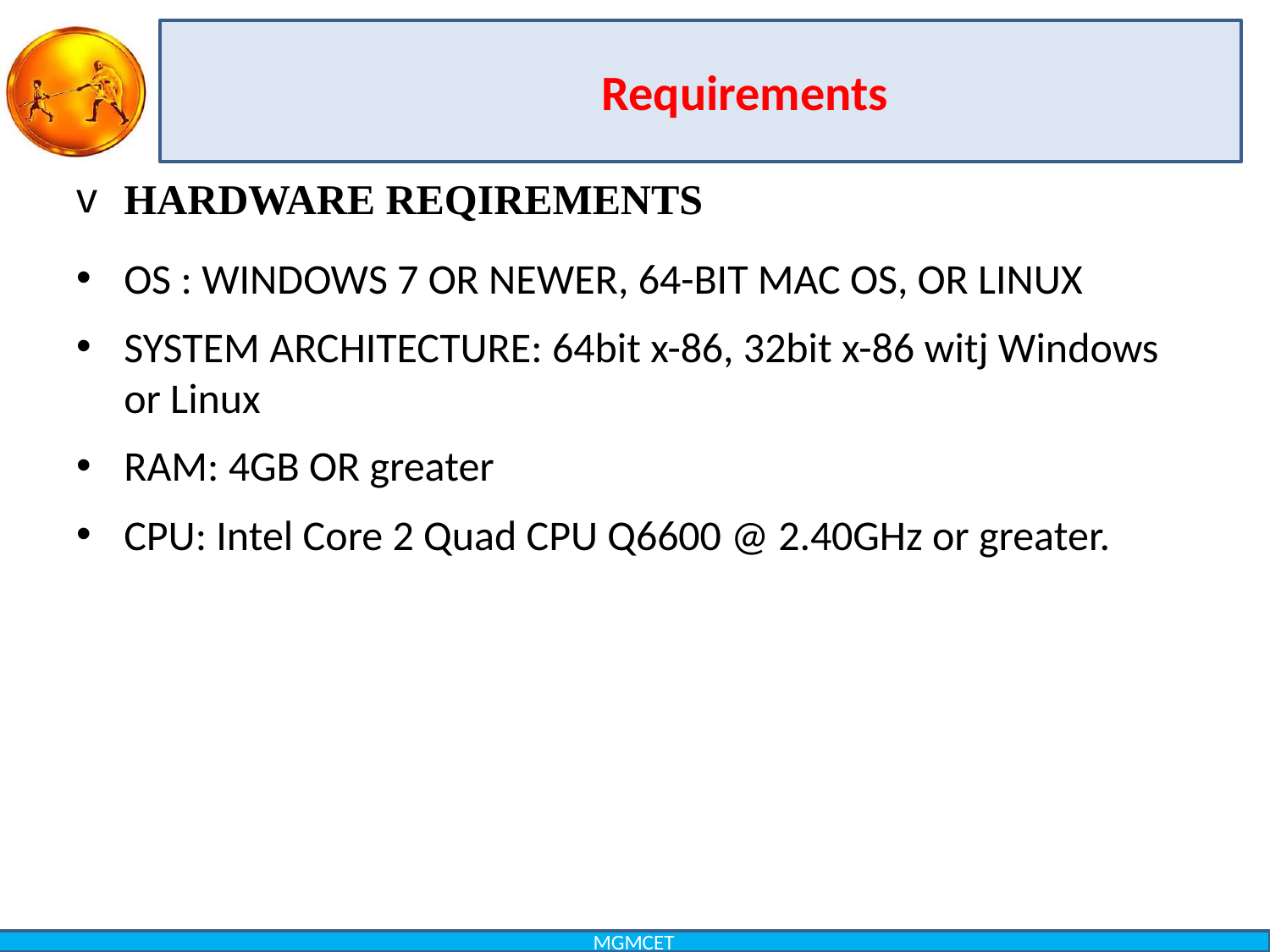

Requirements
HARDWARE REQIREMENTS
OS : WINDOWS 7 OR NEWER, 64-BIT MAC OS, OR LINUX
SYSTEM ARCHITECTURE: 64bit x-86, 32bit x-86 witj Windows or Linux
RAM: 4GB OR greater
CPU: Intel Core 2 Quad CPU Q6600 @ 2.40GHz or greater.